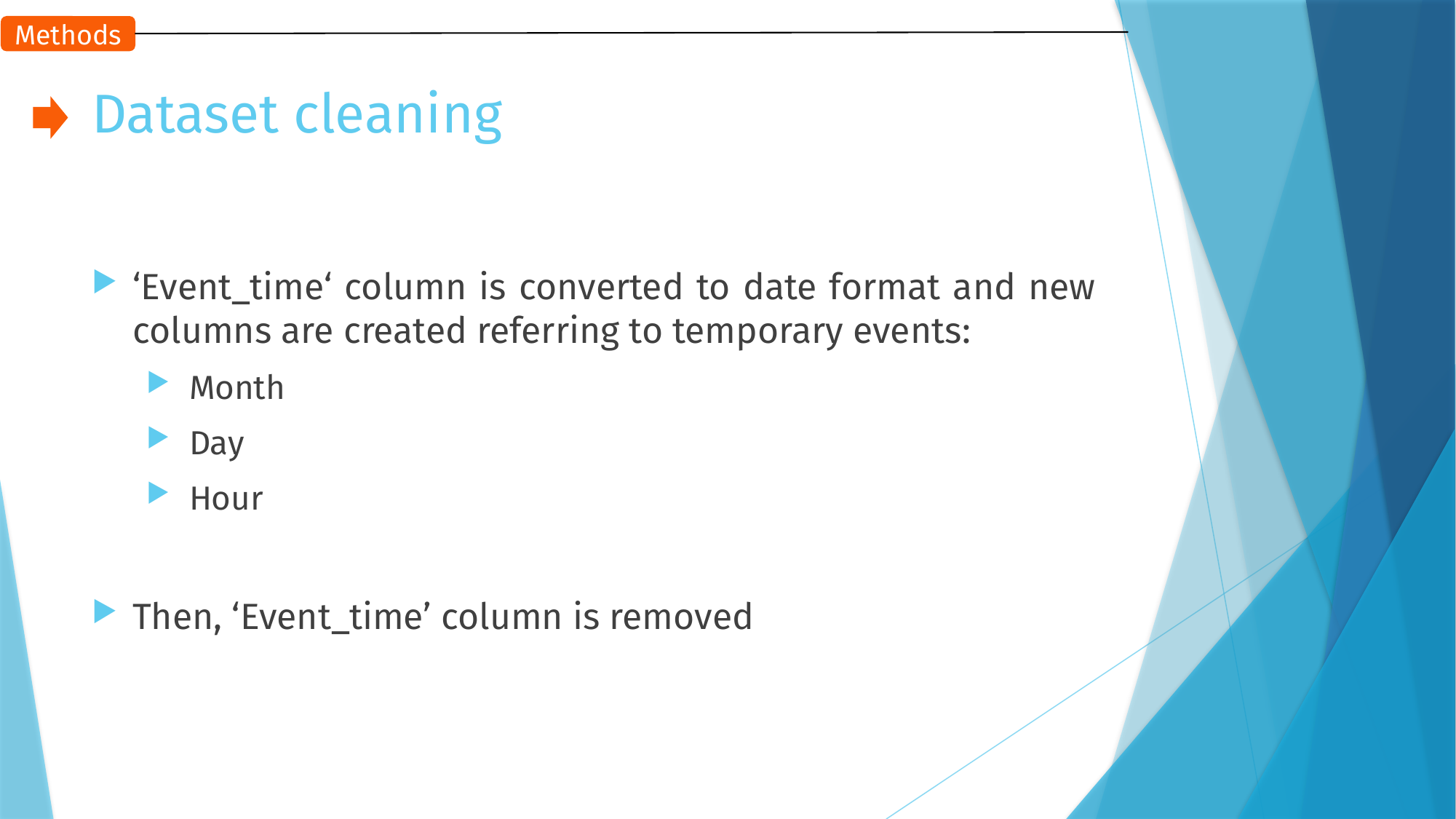

Methods
# Dataset cleaning

‘Event_time‘ column is converted to date format and new columns are created referring to temporary events:
 Month
 Day
 Hour

Then, ‘Event_time’ column is removed